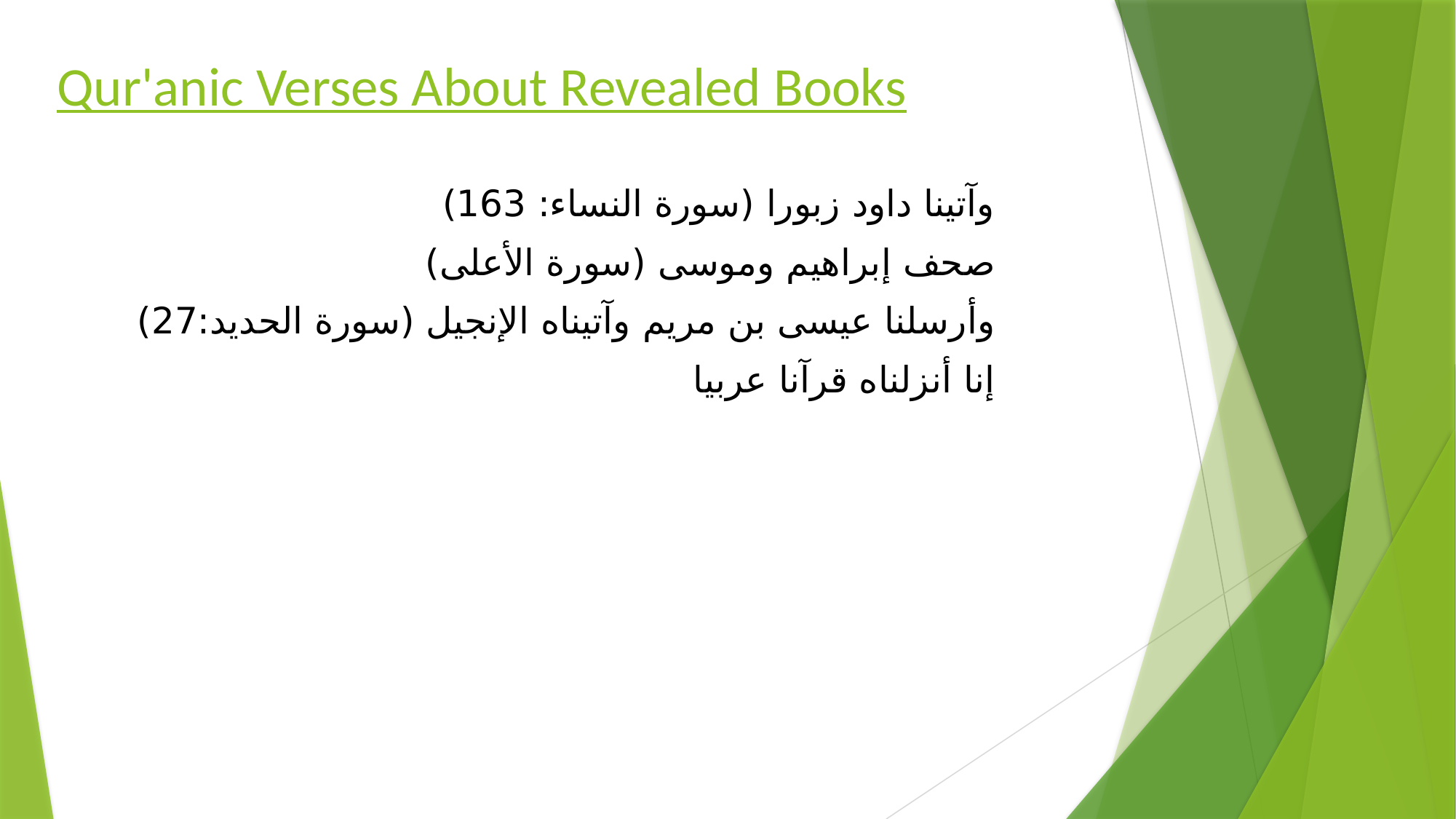

# Qur'anic Verses About Revealed Books

وآتينا داود زبورا (سورة النساء: 163)
صحف إبراهيم وموسى (سورة الأعلى)
وأرسلنا عيسى بن مريم وآتيناه الإنجيل (سورة الحديد:27)
إنا أنزلناه قرآنا عربيا